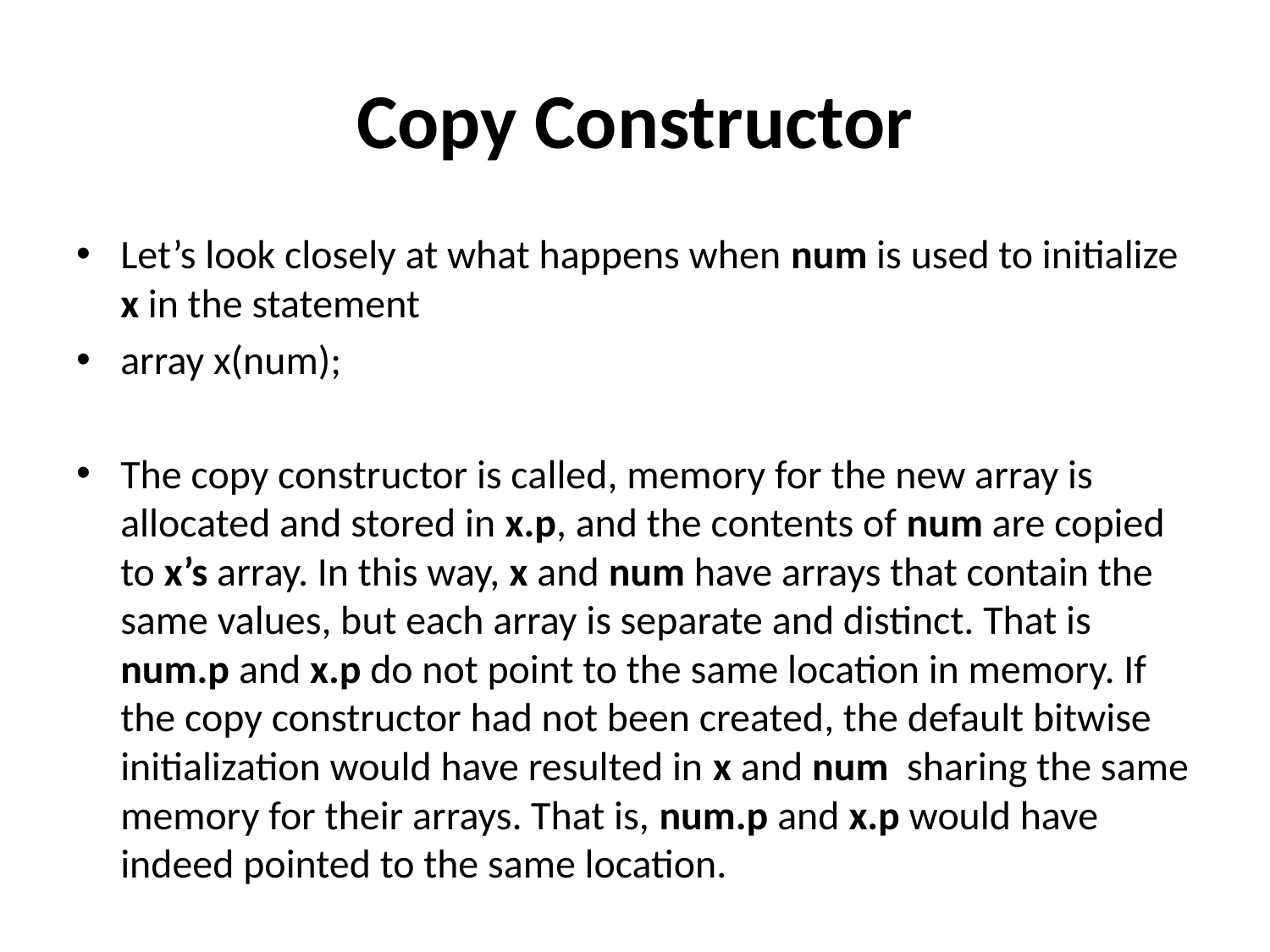

# Copy Constructor
Let’s look closely at what happens when num is used to initialize x in the statement
array x(num);

The copy constructor is called, memory for the new array is allocated and stored in x.p, and the contents of num are copied to x’s array. In this way, x and num have arrays that contain the same values, but each array is separate and distinct. That is num.p and x.p do not point to the same location in memory. If the copy constructor had not been created, the default bitwise initialization would have resulted in x and num  sharing the same memory for their arrays. That is, num.p and x.p would have indeed pointed to the same location.